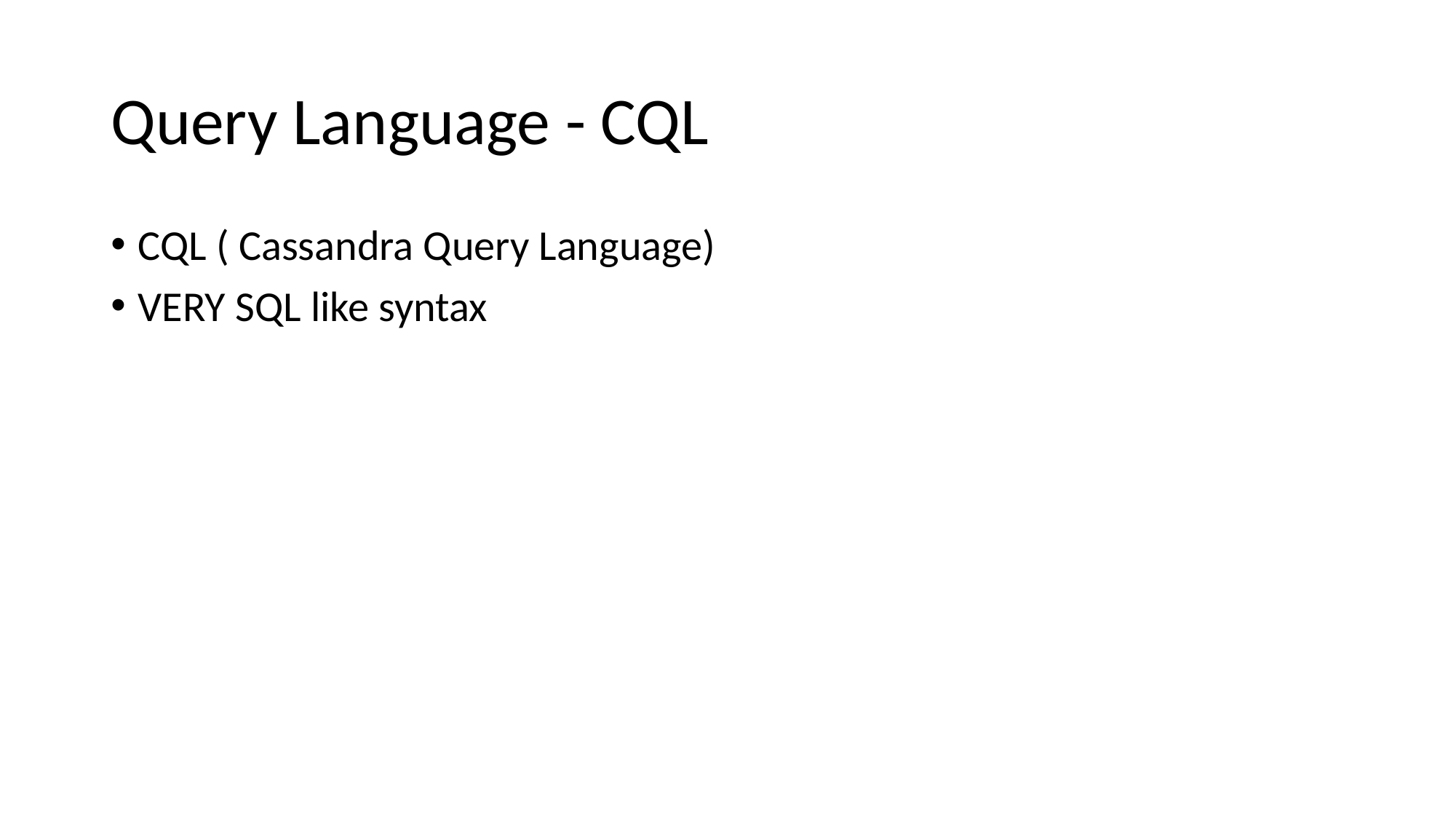

# Query Language - CQL
CQL ( Cassandra Query Language)
VERY SQL like syntax